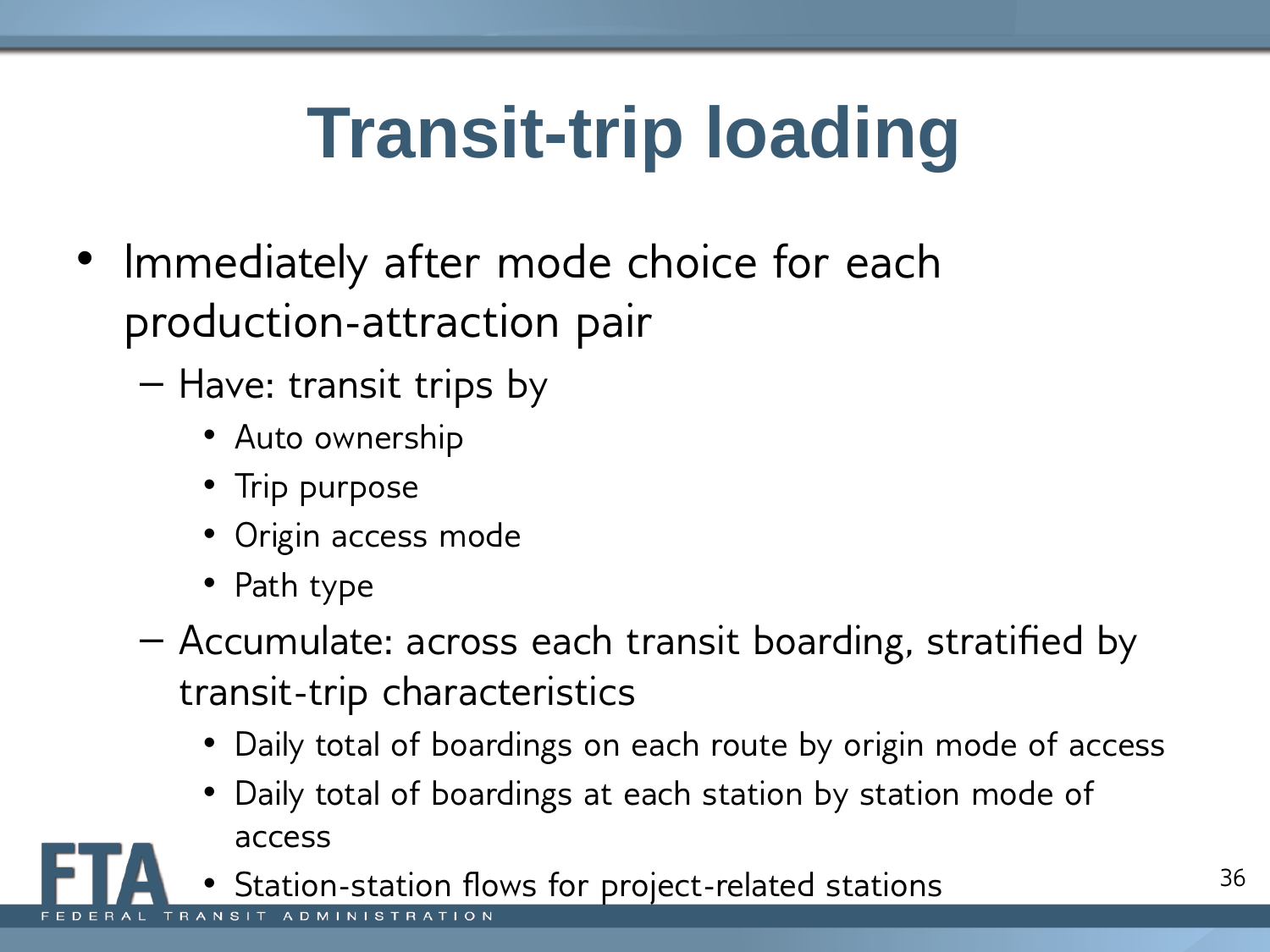

# Transit-trip loading
Immediately after mode choice for each production-attraction pair
Have: transit trips by
Auto ownership
Trip purpose
Origin access mode
Path type
Accumulate: across each transit boarding, stratified by transit-trip characteristics
Daily total of boardings on each route by origin mode of access
Daily total of boardings at each station by station mode of access
Station-station flows for project-related stations